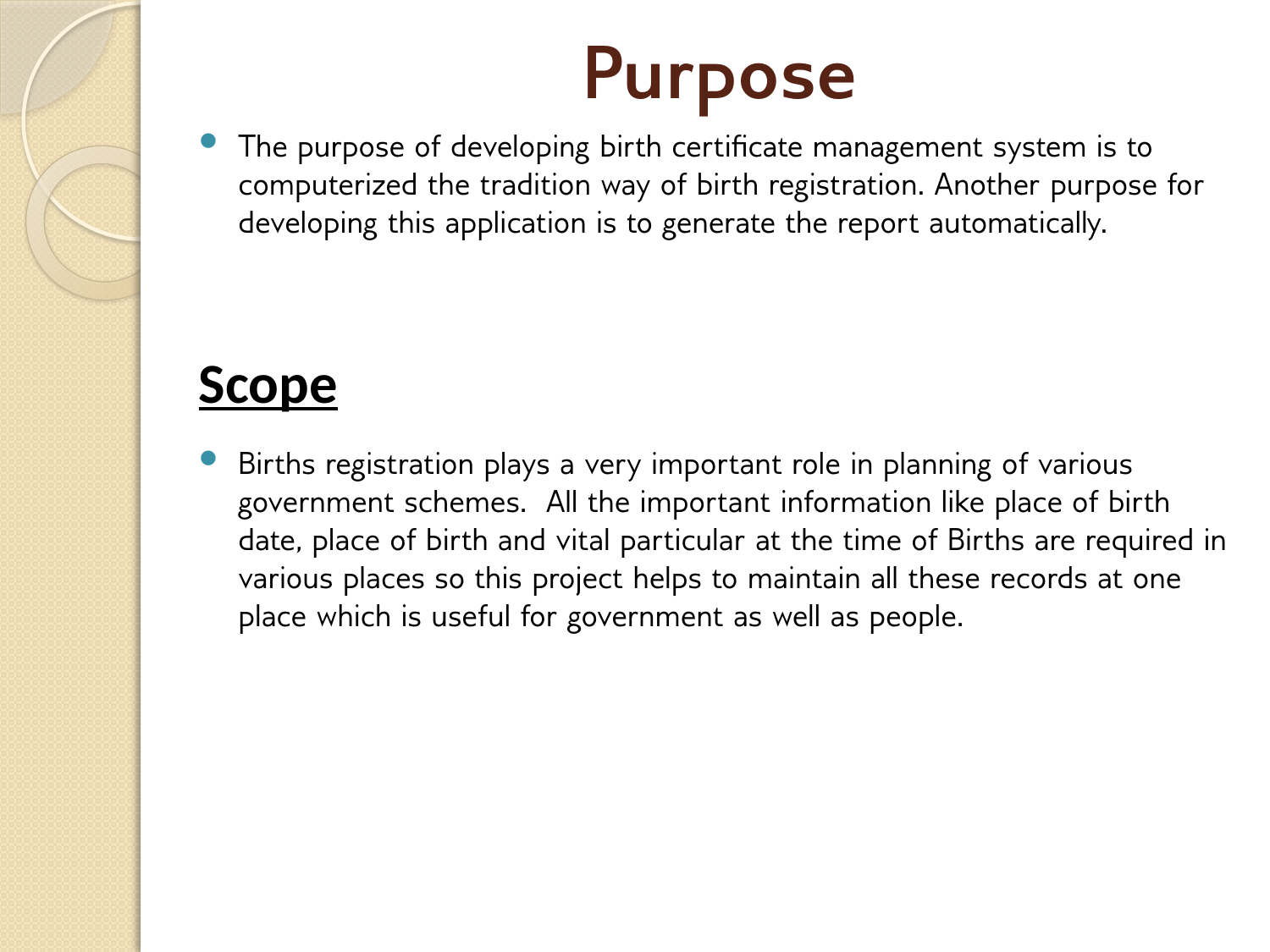

# Purpose
The purpose of developing birth certificate management system is to computerized the tradition way of birth registration. Another purpose for developing this application is to generate the report automatically.

Scope
Births registration plays a very important role in planning of various government schemes.  All the important information like place of birth date, place of birth and vital particular at the time of Births are required in various places so this project helps to maintain all these records at one place which is useful for government as well as people.